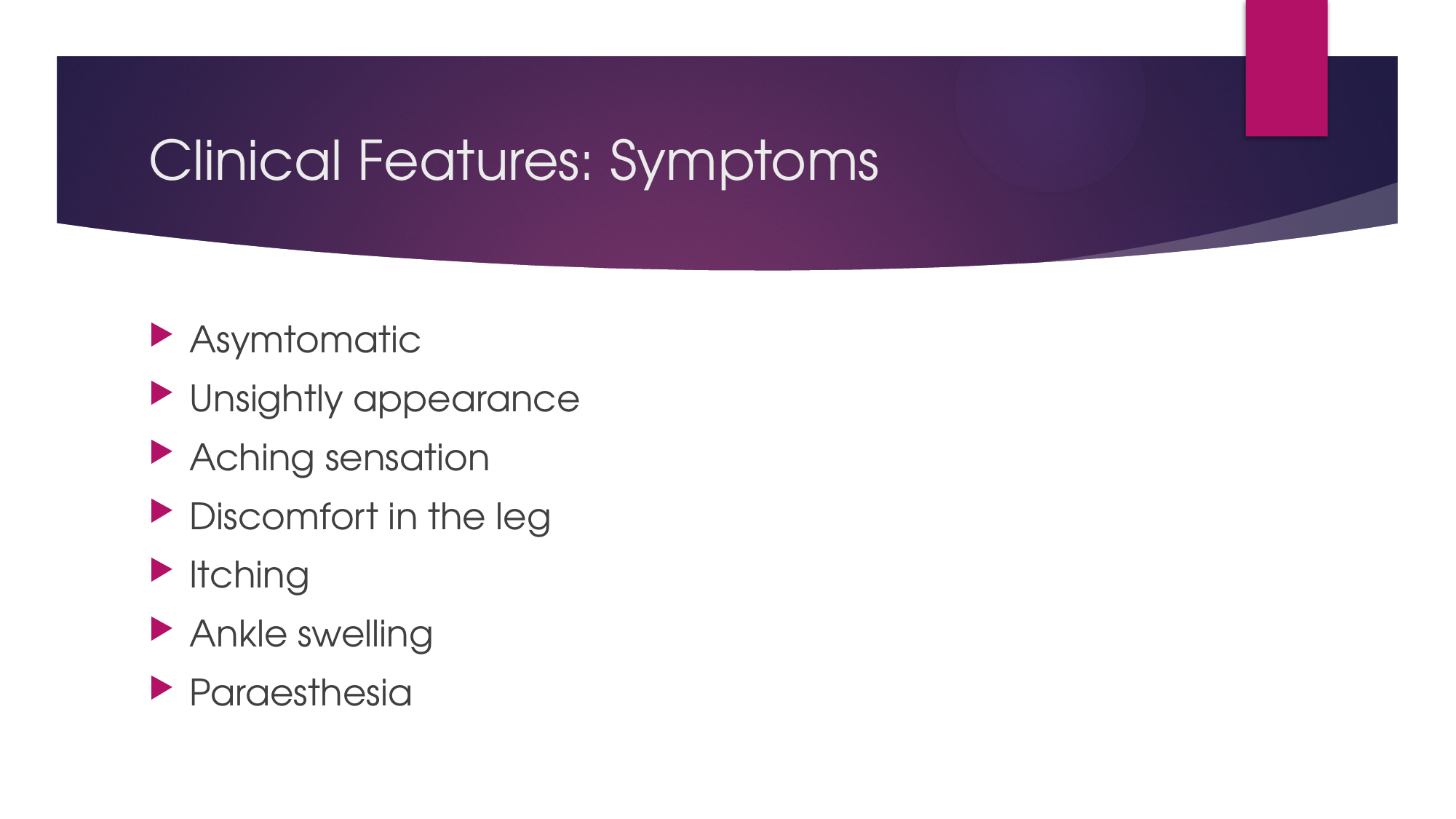

# Clinical Features: Symptoms
Asymtomatic
Unsightly appearance
Aching sensation
Discomfort in the leg
Itching
Ankle swelling
Paraesthesia